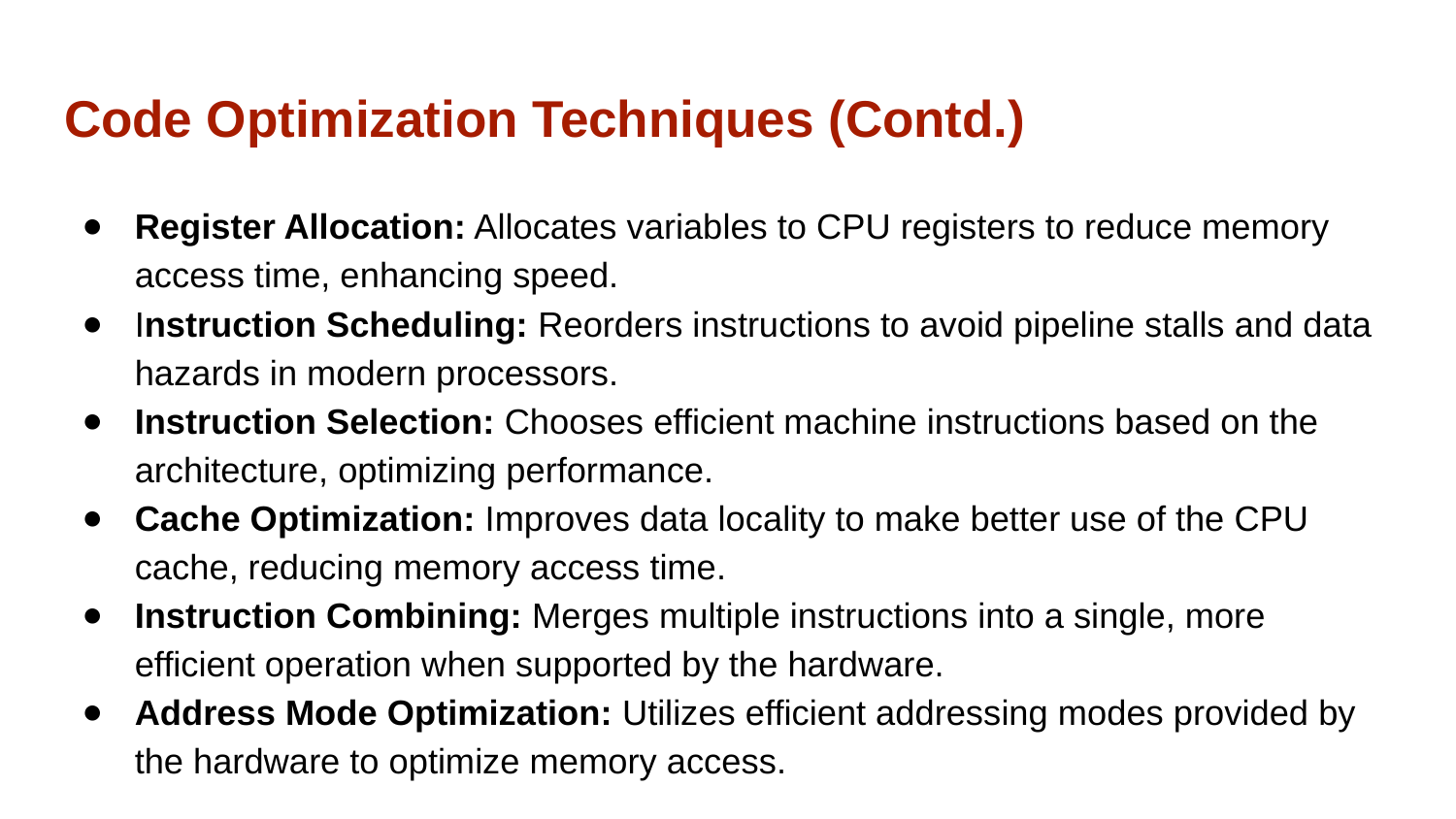

# Code Optimization Techniques (Contd.)

Register Allocation: Allocates variables to CPU registers to reduce memory access time, enhancing speed.
Instruction Scheduling: Reorders instructions to avoid pipeline stalls and data hazards in modern processors.
Instruction Selection: Chooses efficient machine instructions based on the architecture, optimizing performance.
Cache Optimization: Improves data locality to make better use of the CPU cache, reducing memory access time.
Instruction Combining: Merges multiple instructions into a single, more efficient operation when supported by the hardware.
Address Mode Optimization: Utilizes efficient addressing modes provided by the hardware to optimize memory access.